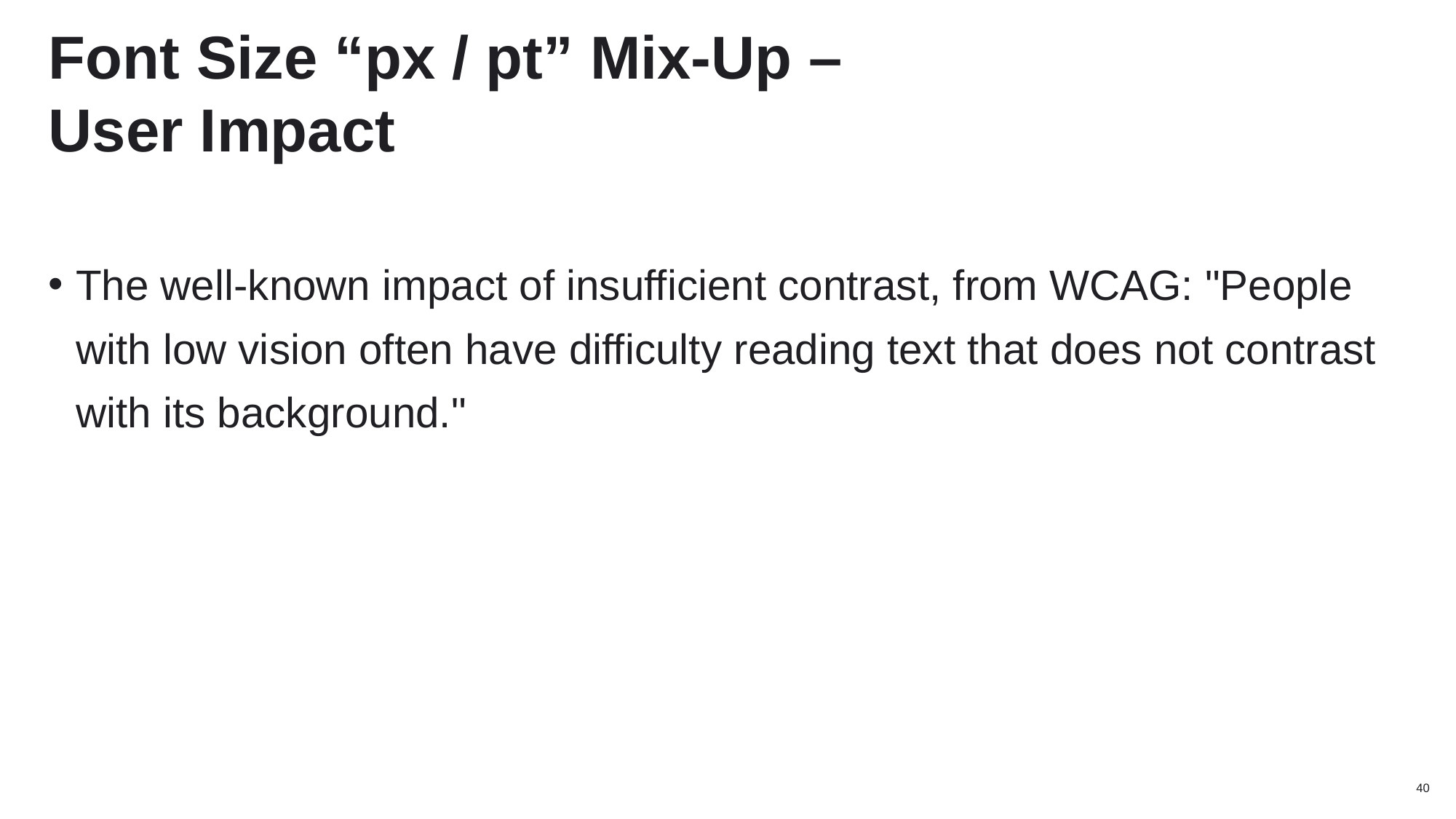

# Font Size “px / pt” Mix-Up – User Impact

The well-known impact of insufficient contrast, from WCAG: "People with low vision often have difficulty reading text that does not contrast with its background."